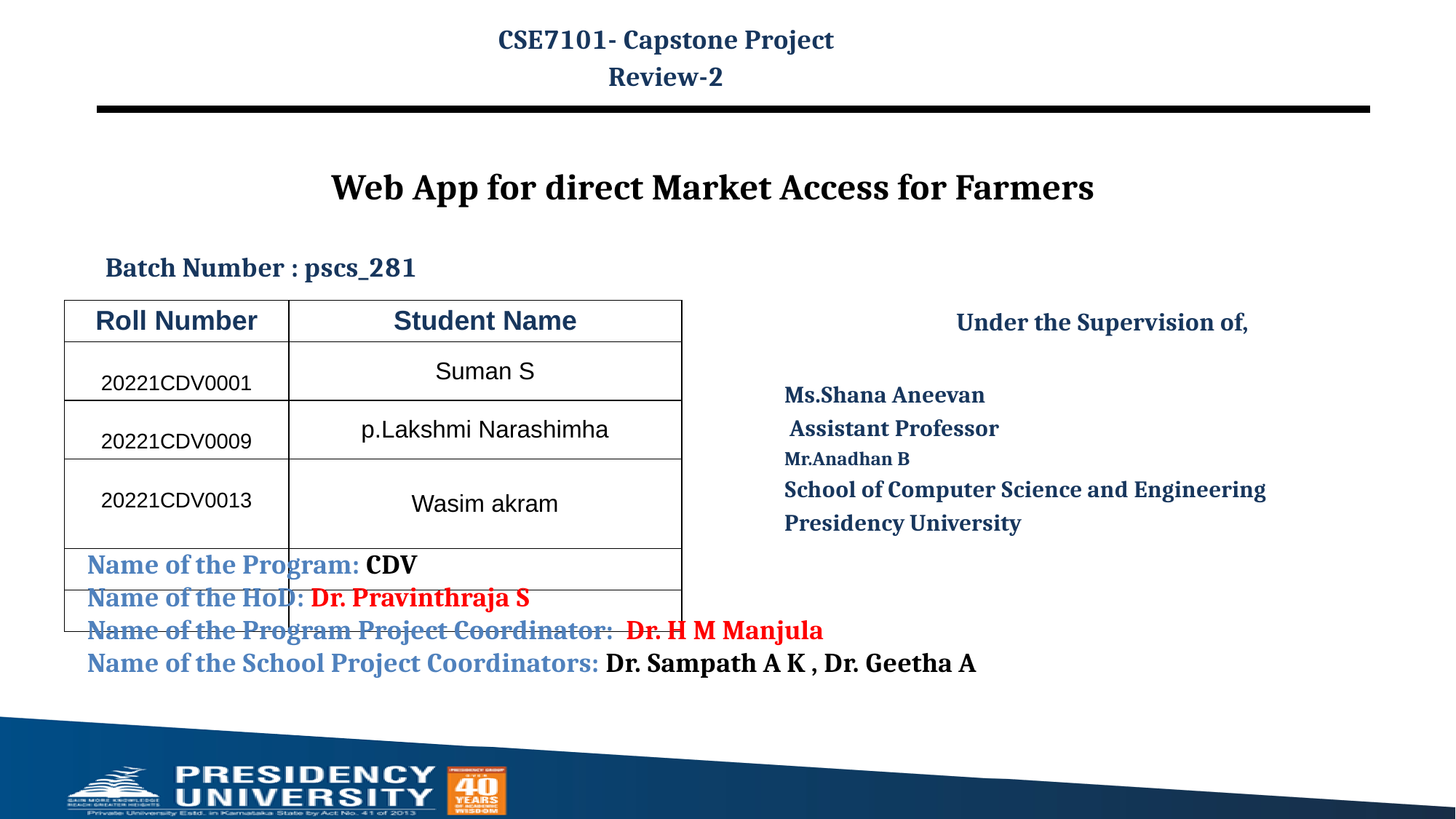

CSE7101- Capstone Project
Review-2
# Web App for direct Market Access for Farmers
Batch Number : pscs_281
| Roll Number | Student Name |
| --- | --- |
| 20221CDV0001 | Suman S |
| 20221CDV0009 | p.Lakshmi Narashimha |
| 20221CDV0013 | Wasim akram |
|  |  |
|  |  |
Under the Supervision of,

Ms.Shana Aneevan
 Assistant Professor
Mr.Anadhan B
School of Computer Science and Engineering
Presidency University

Name of the Program: CDV
Name of the HoD: Dr. Pravinthraja S
Name of the Program Project Coordinator:  Dr. H M Manjula
Name of the School Project Coordinators: Dr. Sampath A K , Dr. Geetha A